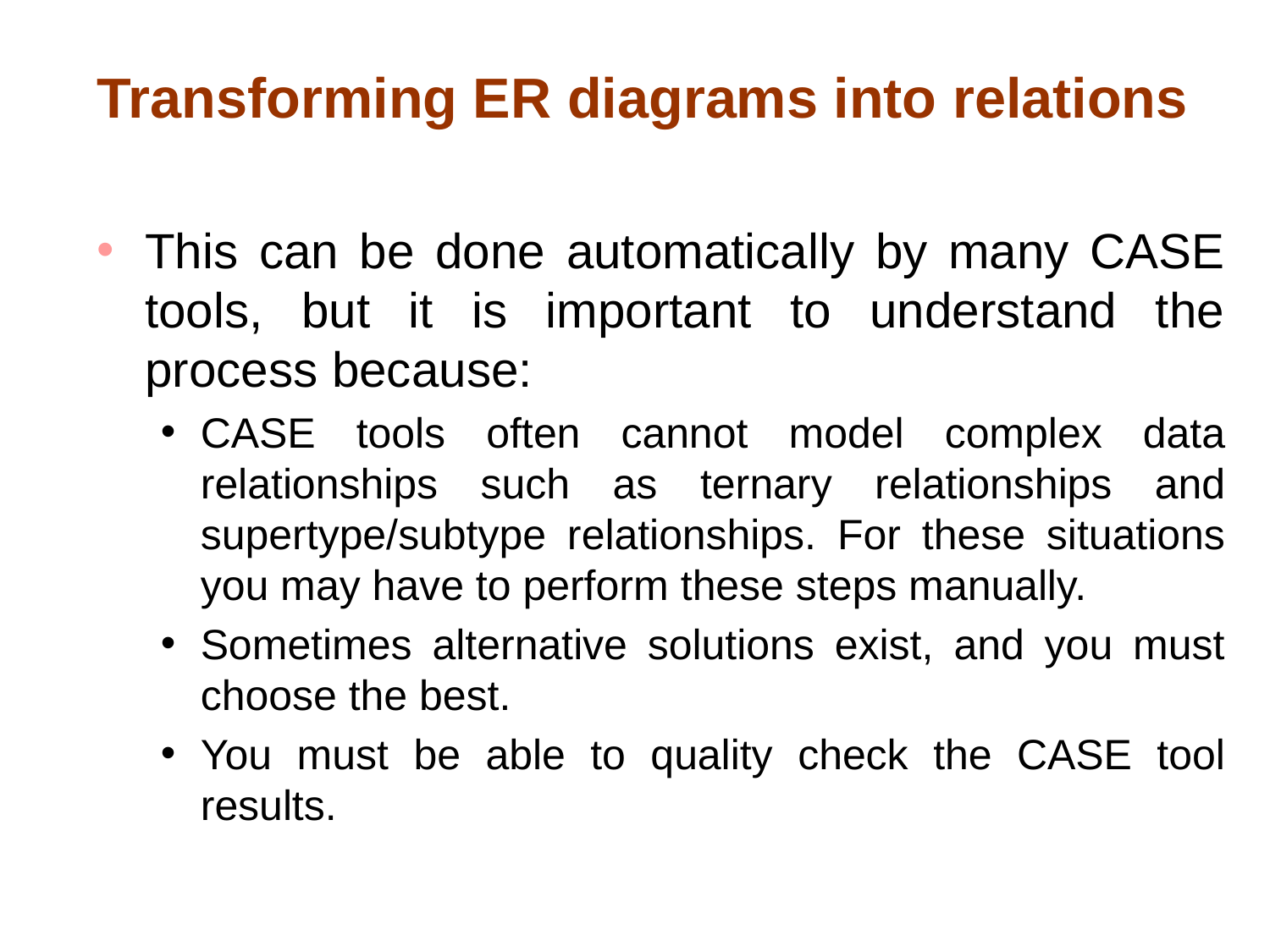

# Transforming ER diagrams into relations
This can be done automatically by many CASE tools, but it is important to understand the process because:
CASE tools often cannot model complex data relationships such as ternary relationships and supertype/subtype relationships. For these situations you may have to perform these steps manually.
Sometimes alternative solutions exist, and you must choose the best.
You must be able to quality check the CASE tool results.